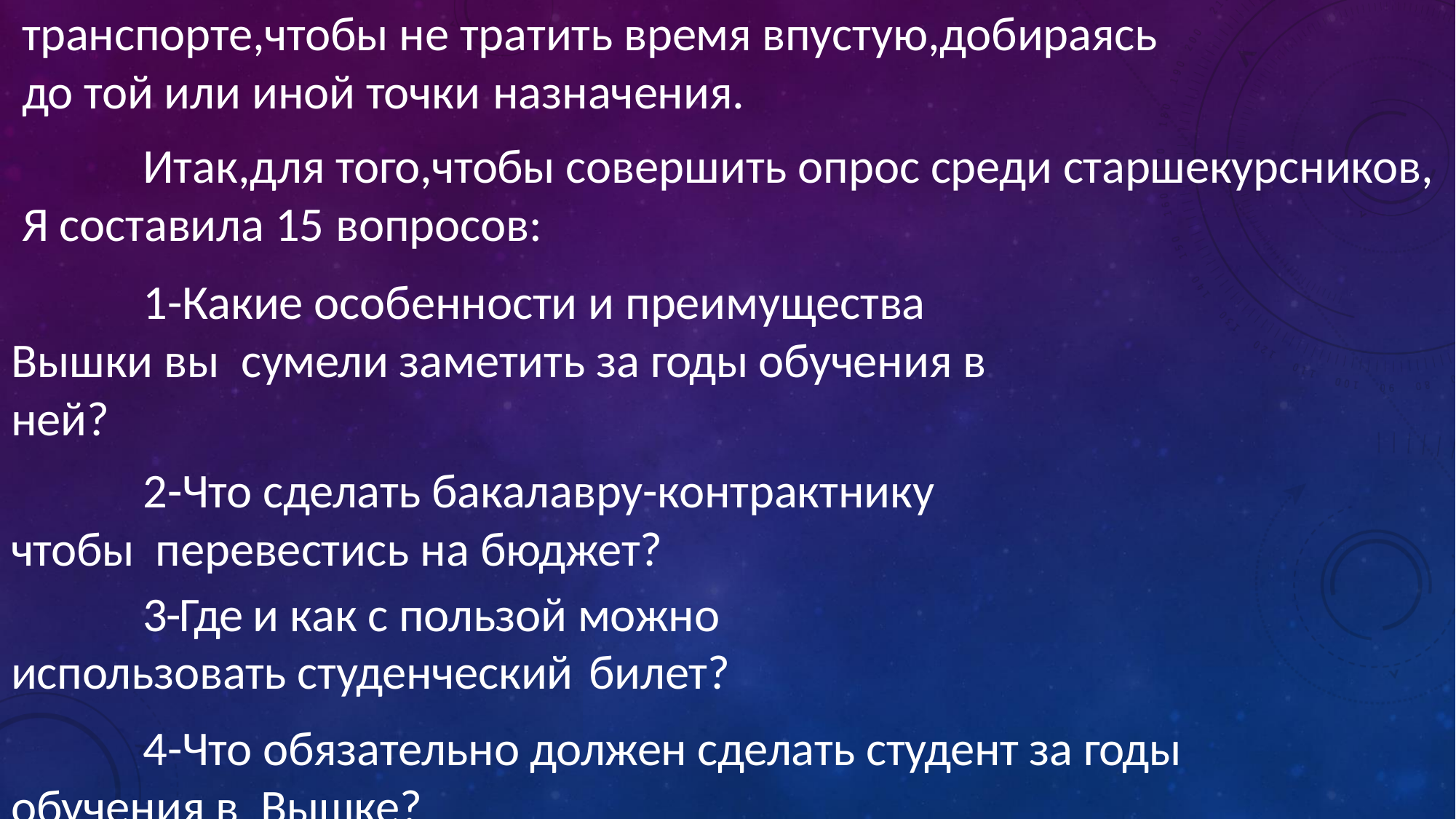

транспорте,чтобы не тратить время впустую,добираясь  до той или иной точки назначения.
Итак,для того,чтобы совершить опрос среди старшекурсников,  Я составила 15 вопросов:
1-Какие особенности и преимущества Вышки вы  сумели заметить за годы обучения в ней?
2-Что сделать бакалавру-контрактнику чтобы  перевестись на бюджет?
3-Где и как с пользой можно использовать студенческий билет?
4-Что обязательно должен сделать студент за годы обучения в  Вышке?
5-Чего катигарически не стоит делать туденту НИУ ВШЕ?